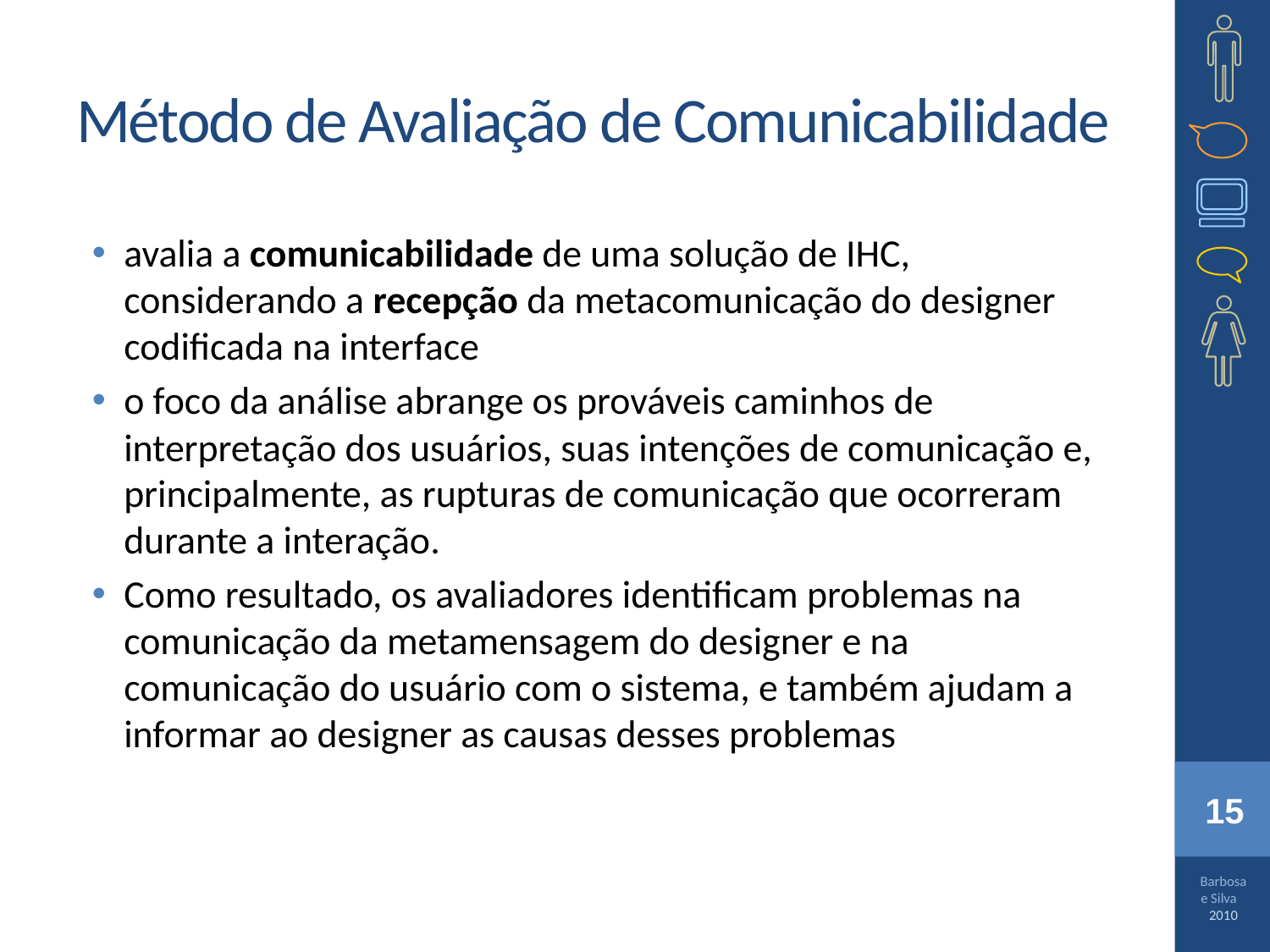

# Método de Avaliação de Comunicabilidade
avalia a comunicabilidade de uma solução de IHC, considerando a recepção da metacomunicação do designer codificada na interface
o foco da análise abrange os prováveis caminhos de interpretação dos usuários, suas intenções de comunicação e, principalmente, as rupturas de comunicação que ocorreram durante a interação.
Como resultado, os avaliadores identificam problemas na comunicação da metamensagem do designer e na comunicação do usuário com o sistema, e também ajudam a informar ao designer as causas desses problemas